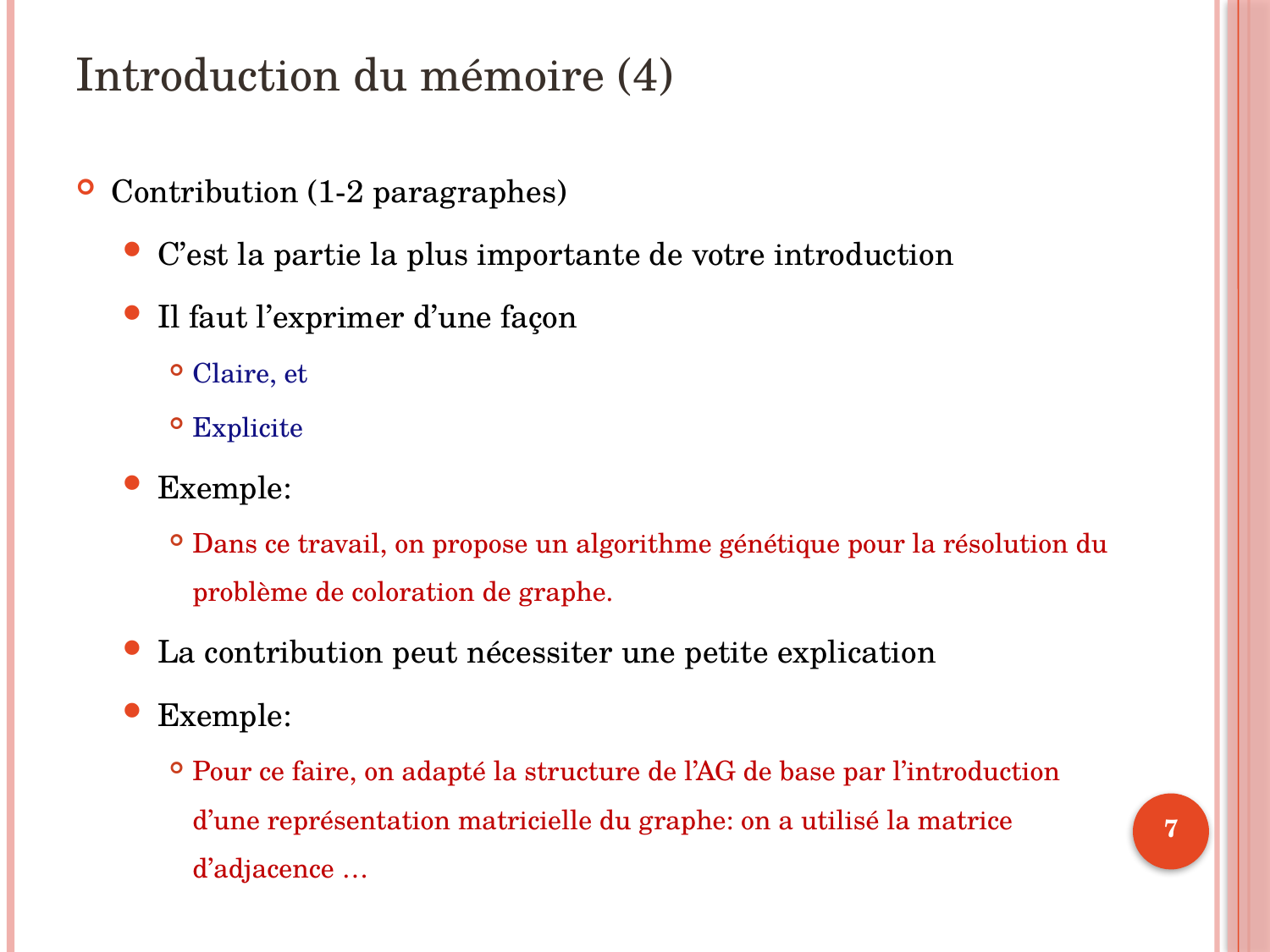

# Introduction du mémoire (4)
Contribution (1-2 paragraphes)
C’est la partie la plus importante de votre introduction
Il faut l’exprimer d’une façon
Claire, et
Explicite
Exemple:
Dans ce travail, on propose un algorithme génétique pour la résolution du problème de coloration de graphe.
La contribution peut nécessiter une petite explication
Exemple:
Pour ce faire, on adapté la structure de l’AG de base par l’introduction d’une représentation matricielle du graphe: on a utilisé la matrice d’adjacence …

7